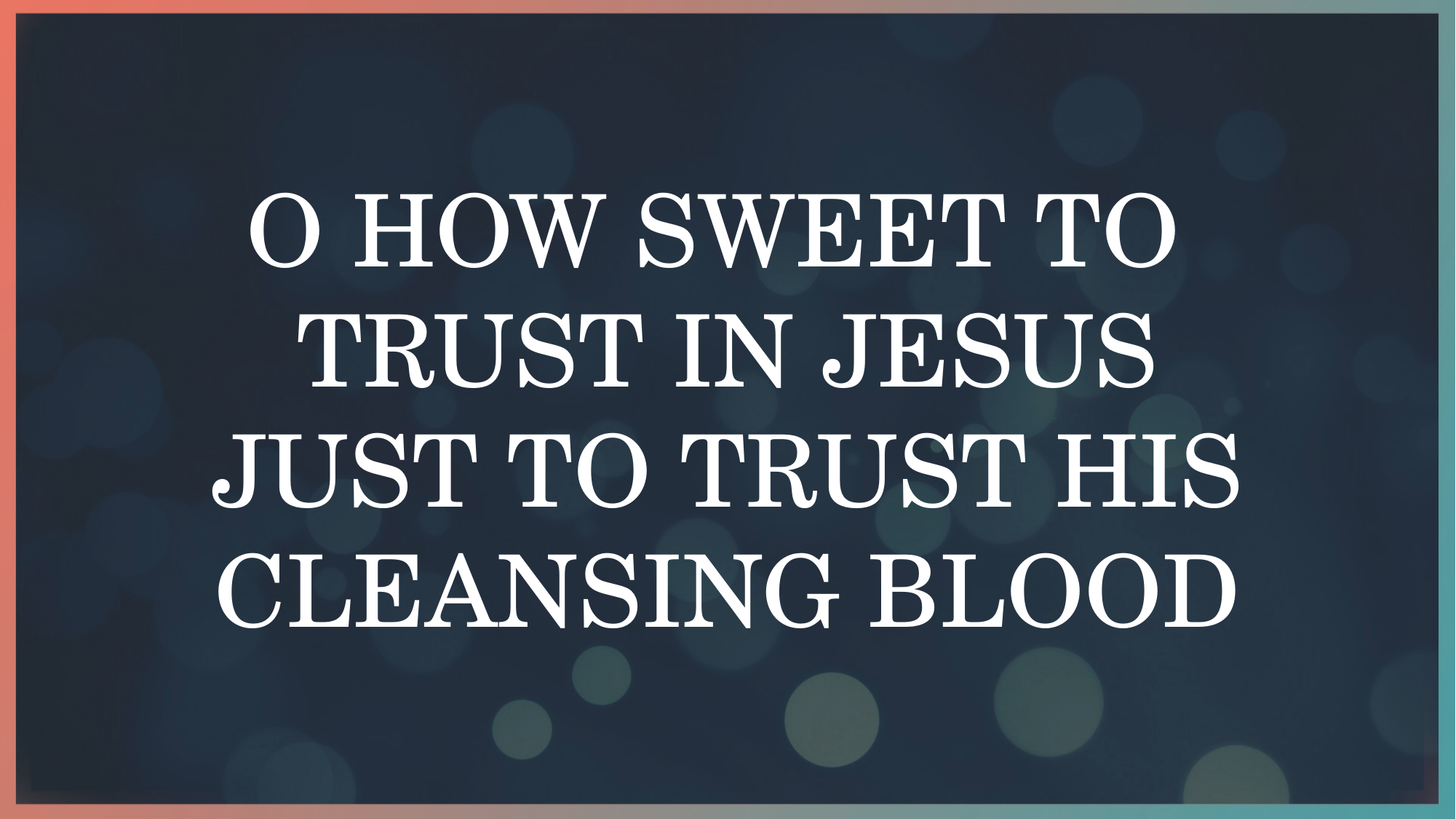

O HOW SWEET TO
TRUST IN JESUS
JUST TO TRUST HIS CLEANSING BLOOD